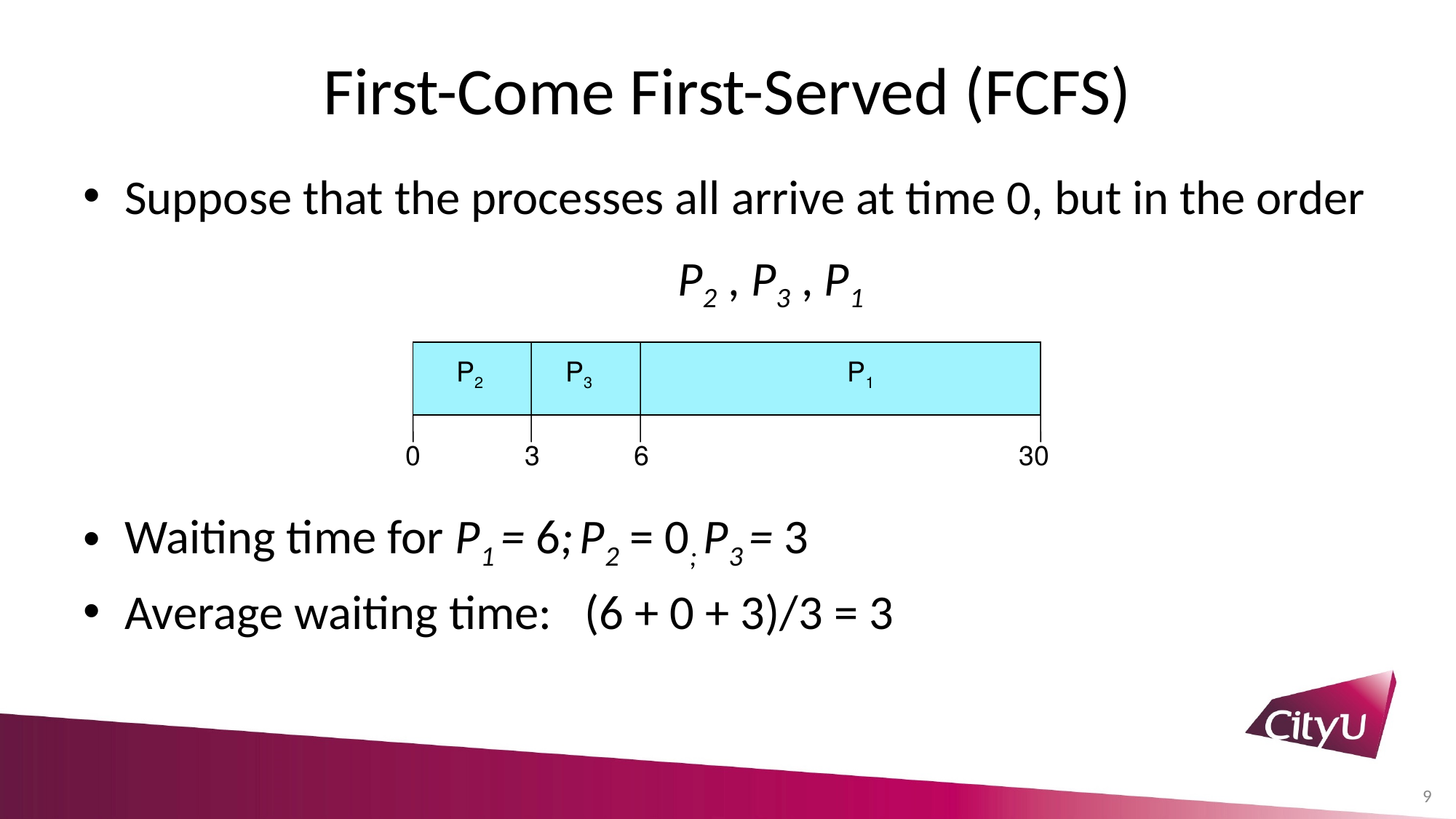

# First-Come First-Served (FCFS)
Suppose that the processes all arrive at time 0, but in the order

Waiting time for P1 = 6; P2 = 0; P3 = 3
Average waiting time:   (6 + 0 + 3)/3 = 3

 P2 , P3 , P1

P2
P3
P1

0
3
6
30
9